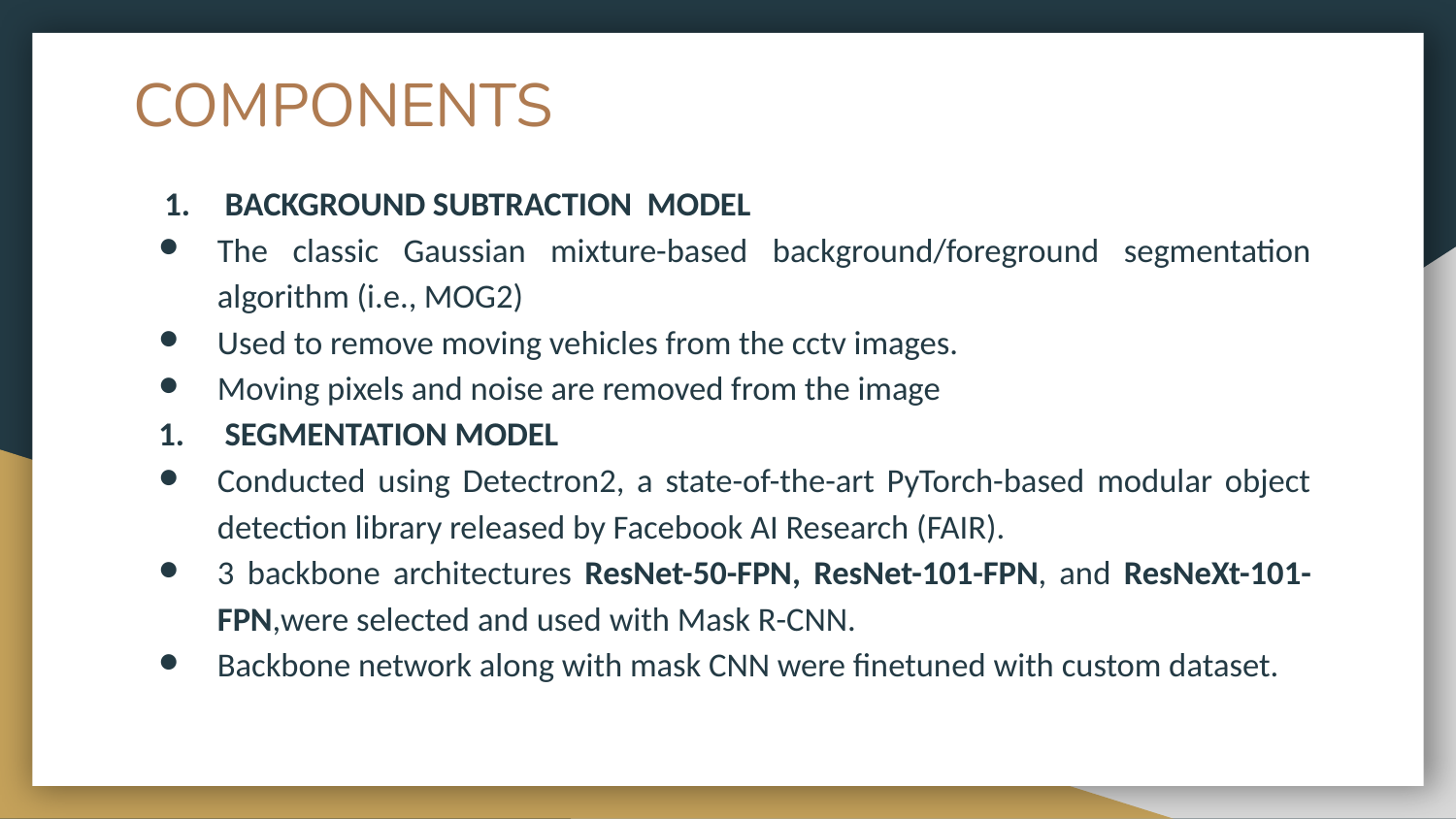

# COMPONENTS
 BACKGROUND SUBTRACTION  MODEL
The classic Gaussian mixture-based background/foreground segmentation algorithm (i.e., MOG2)
Used to remove moving vehicles from the cctv images.
Moving pixels and noise are removed from the image
 SEGMENTATION MODEL
Conducted using Detectron2, a state-of-the-art PyTorch-based modular object detection library released by Facebook AI Research (FAIR).
3 backbone architectures ResNet-50-FPN, ResNet-101-FPN, and ResNeXt-101-FPN,were selected and used with Mask R-CNN.
Backbone network along with mask CNN were finetuned with custom dataset.